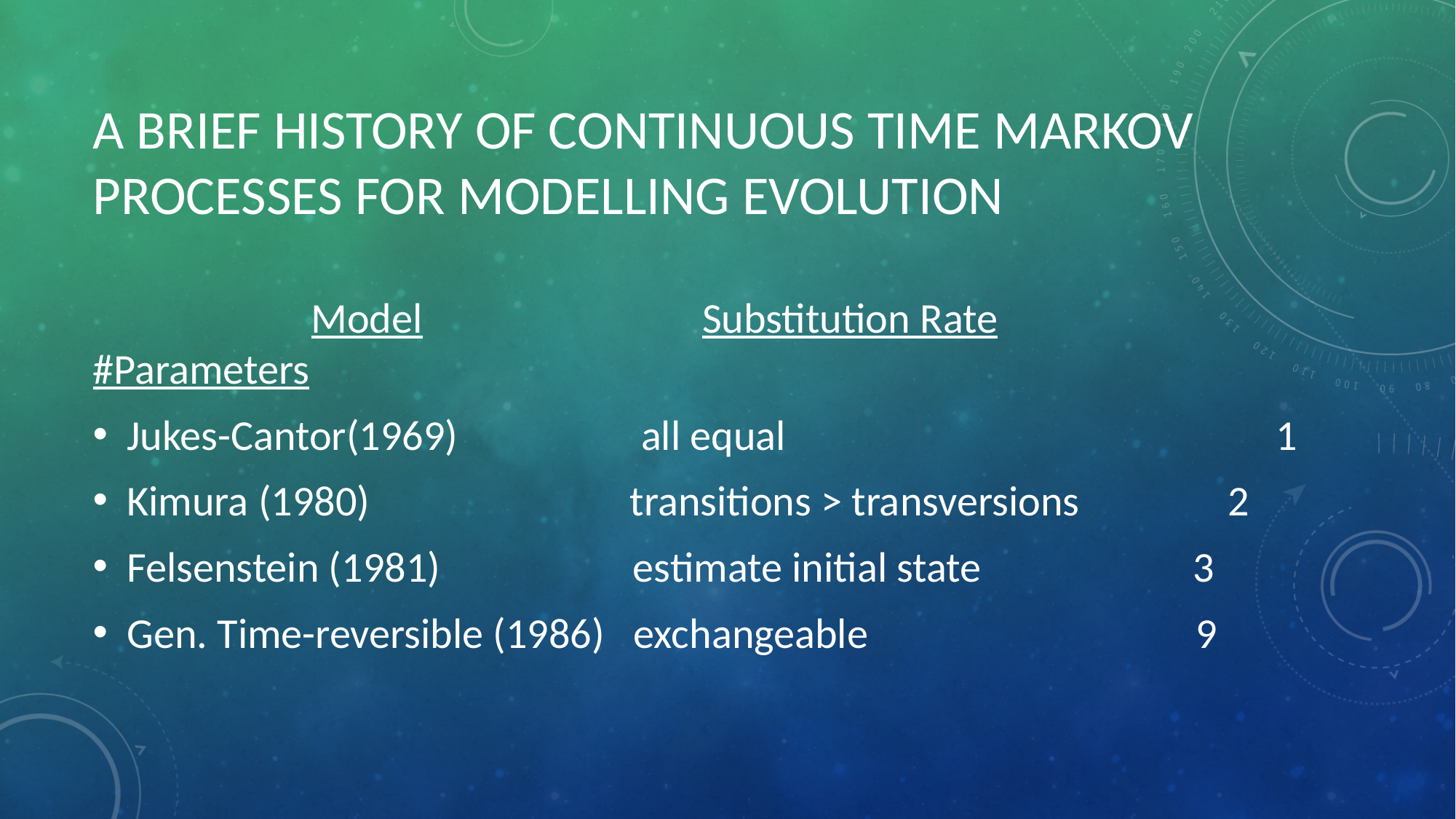

# A brief history of continuous time markov processes for modelling evolution
		Model                             Substitution Rate         		 #Parameters
Jukes-Cantor(1969)                   all equal                         		      1
Kimura (1980)                           transitions > transversions 		 2
Felsenstein (1981)                    estimate initial state                      3
Gen. Time-reversible (1986)   exchangeable                                  9